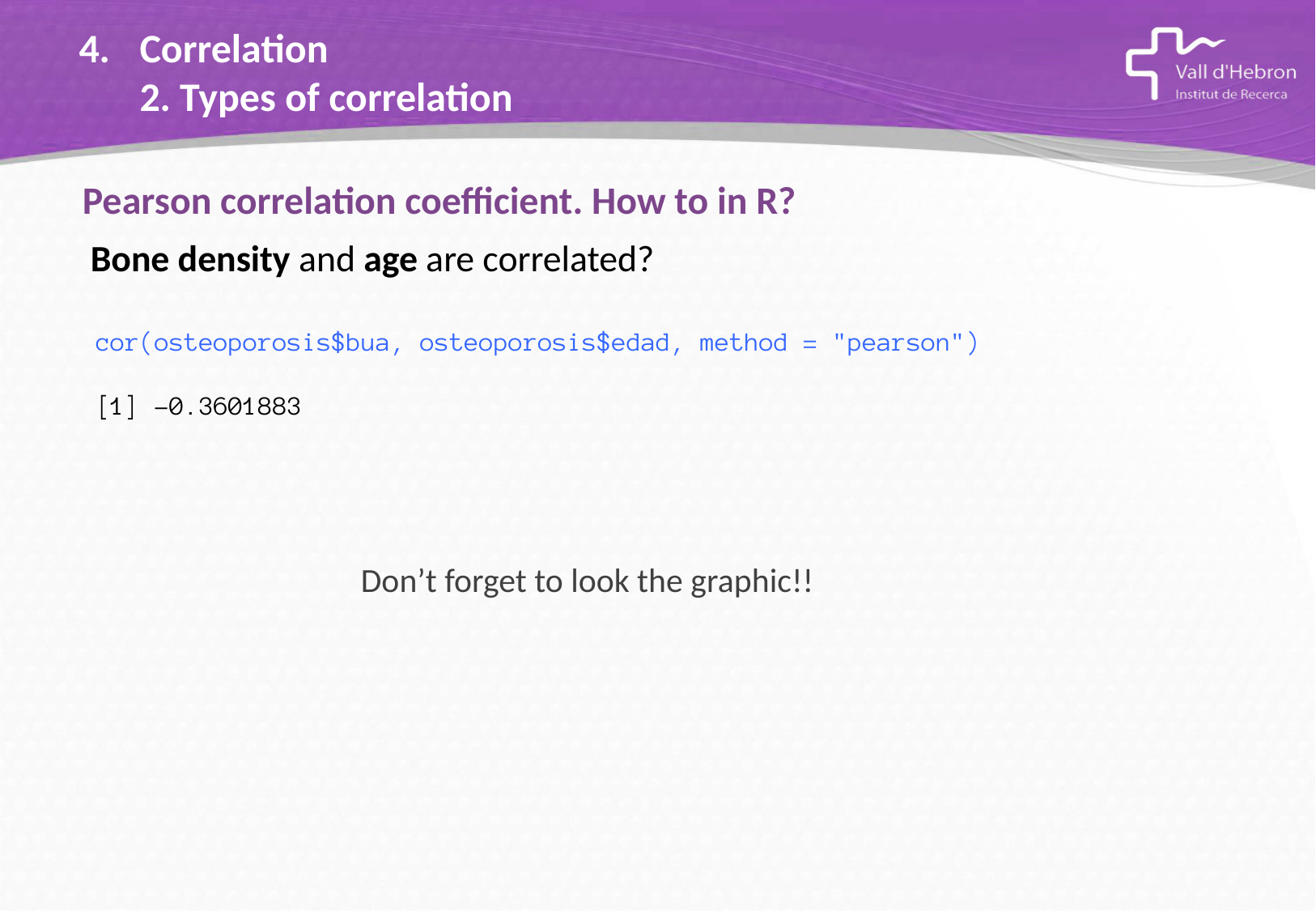

# Correlation 2. Types of correlation
Pearson correlation coefficient. How to in R?
Bone density and age are correlated?
cor(osteoporosis$bua, osteoporosis$edad, method = "pearson")

[1] -0.3601883
Don’t forget to look the graphic!!